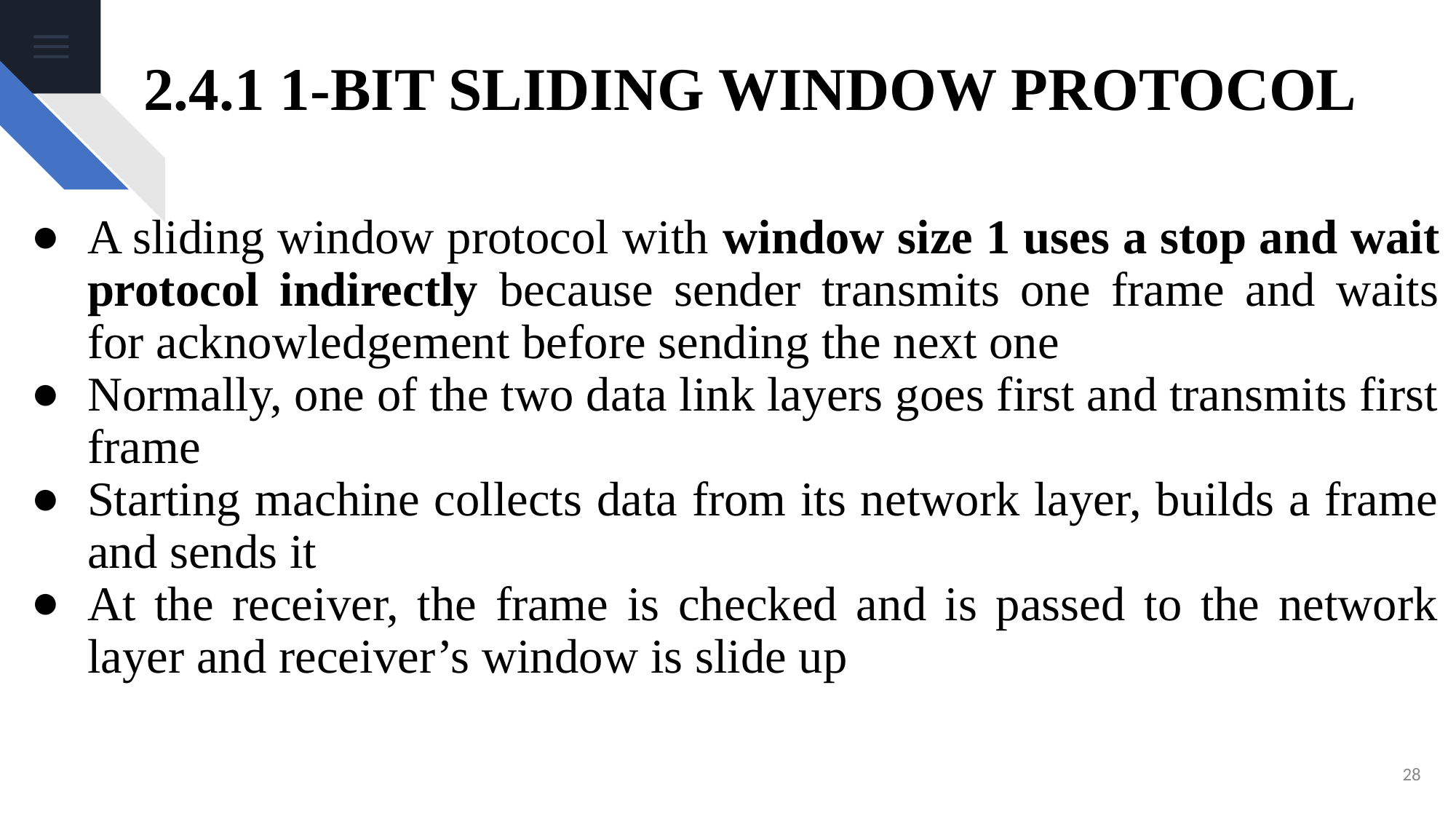

# 2.4.1 1-BIT SLIDING WINDOW PROTOCOL
A sliding window protocol with window size 1 uses a stop and wait protocol indirectly because sender transmits one frame and waits for acknowledgement before sending the next one
Normally, one of the two data link layers goes first and transmits first frame
Starting machine collects data from its network layer, builds a frame and sends it
At the receiver, the frame is checked and is passed to the network layer and receiver’s window is slide up
28